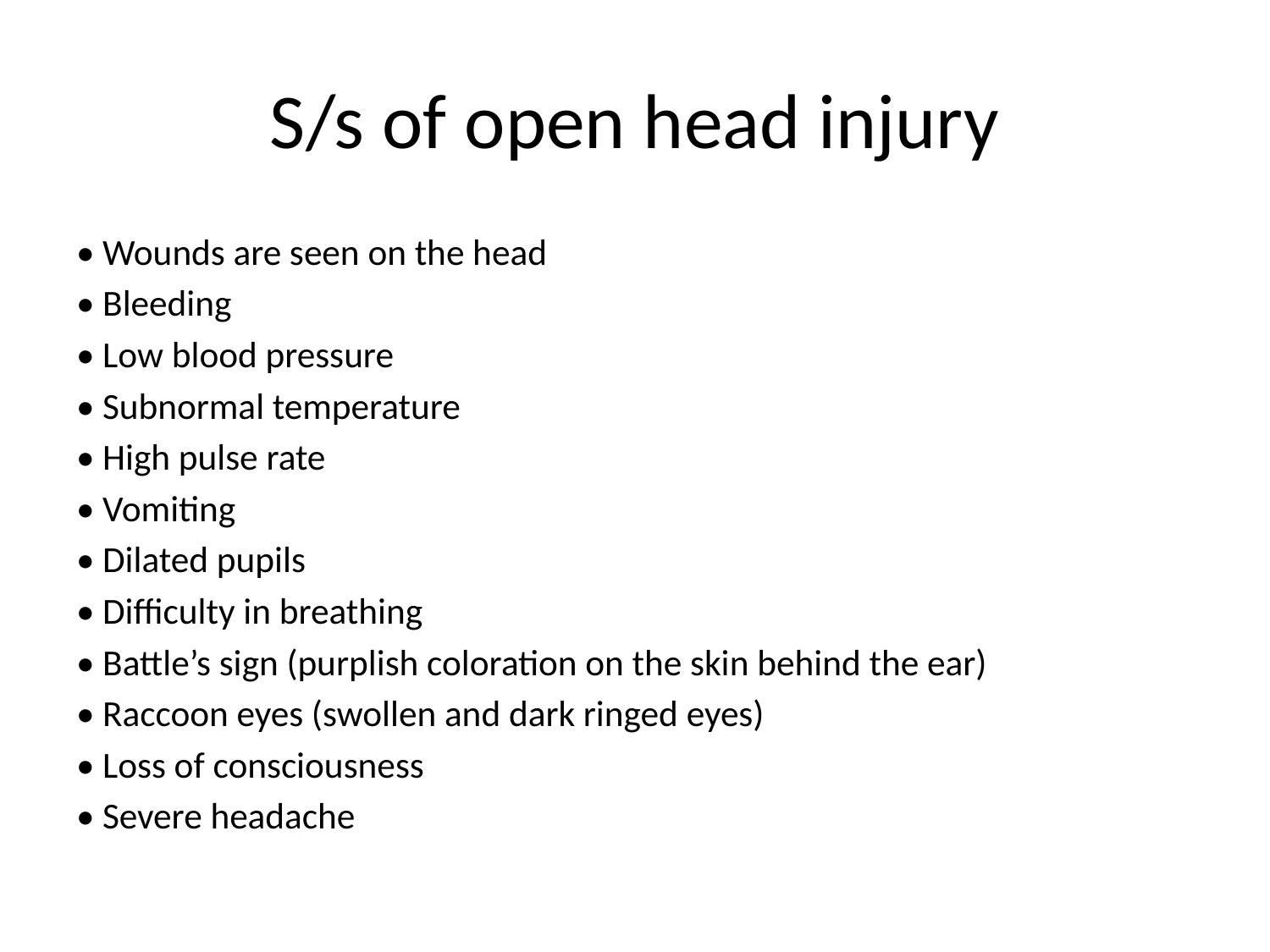

# S/s of open head injury
• Wounds are seen on the head
• Bleeding
• Low blood pressure
• Subnormal temperature
• High pulse rate
• Vomiting
• Dilated pupils
• Difficulty in breathing
• Battle’s sign (purplish coloration on the skin behind the ear)
• Raccoon eyes (swollen and dark ringed eyes)
• Loss of consciousness
• Severe headache